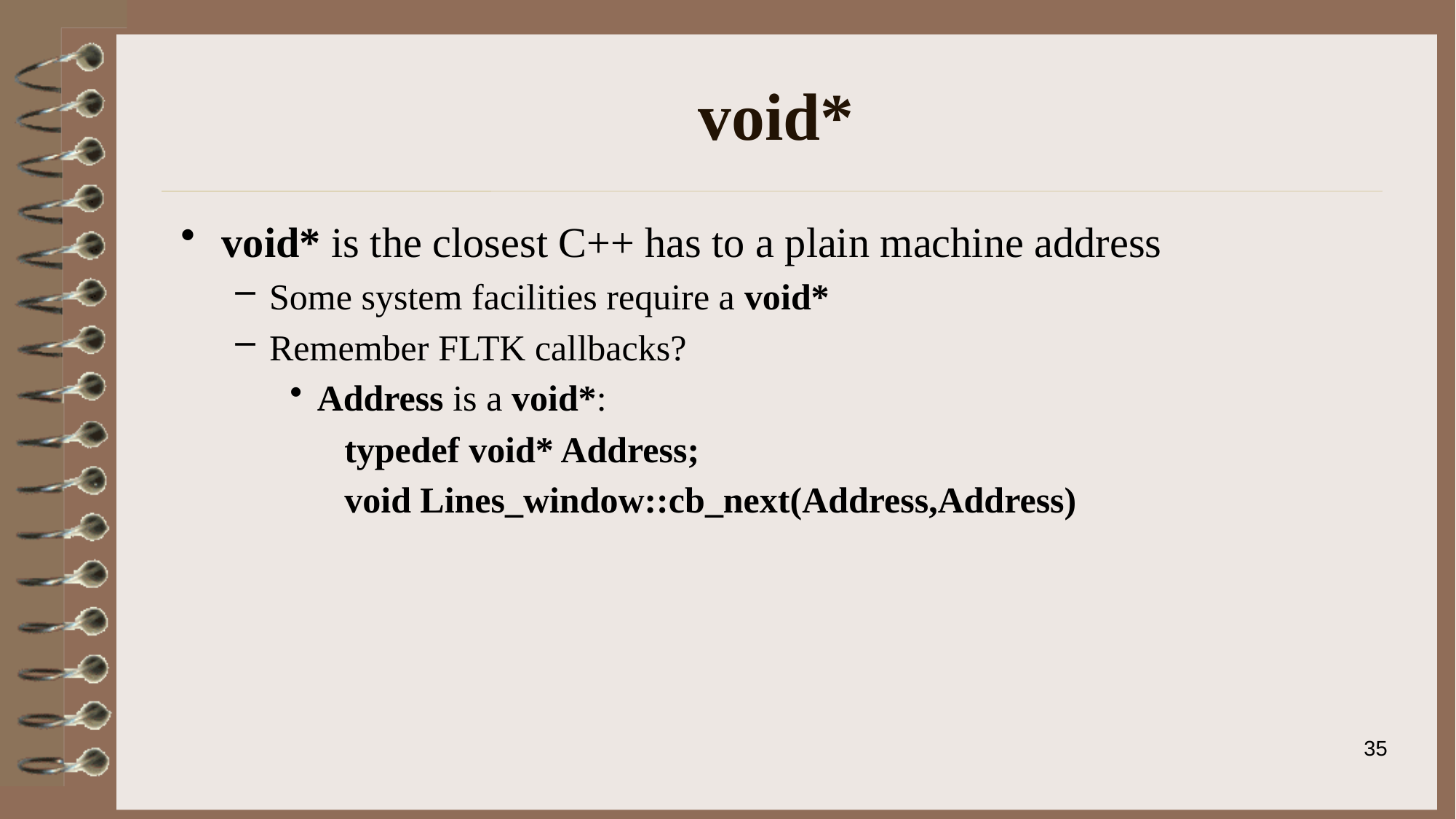

# void*
void* is the closest C++ has to a plain machine address
Some system facilities require a void*
Remember FLTK callbacks?
Address is a void*:
typedef void* Address;
void Lines_window::cb_next(Address,Address)
35